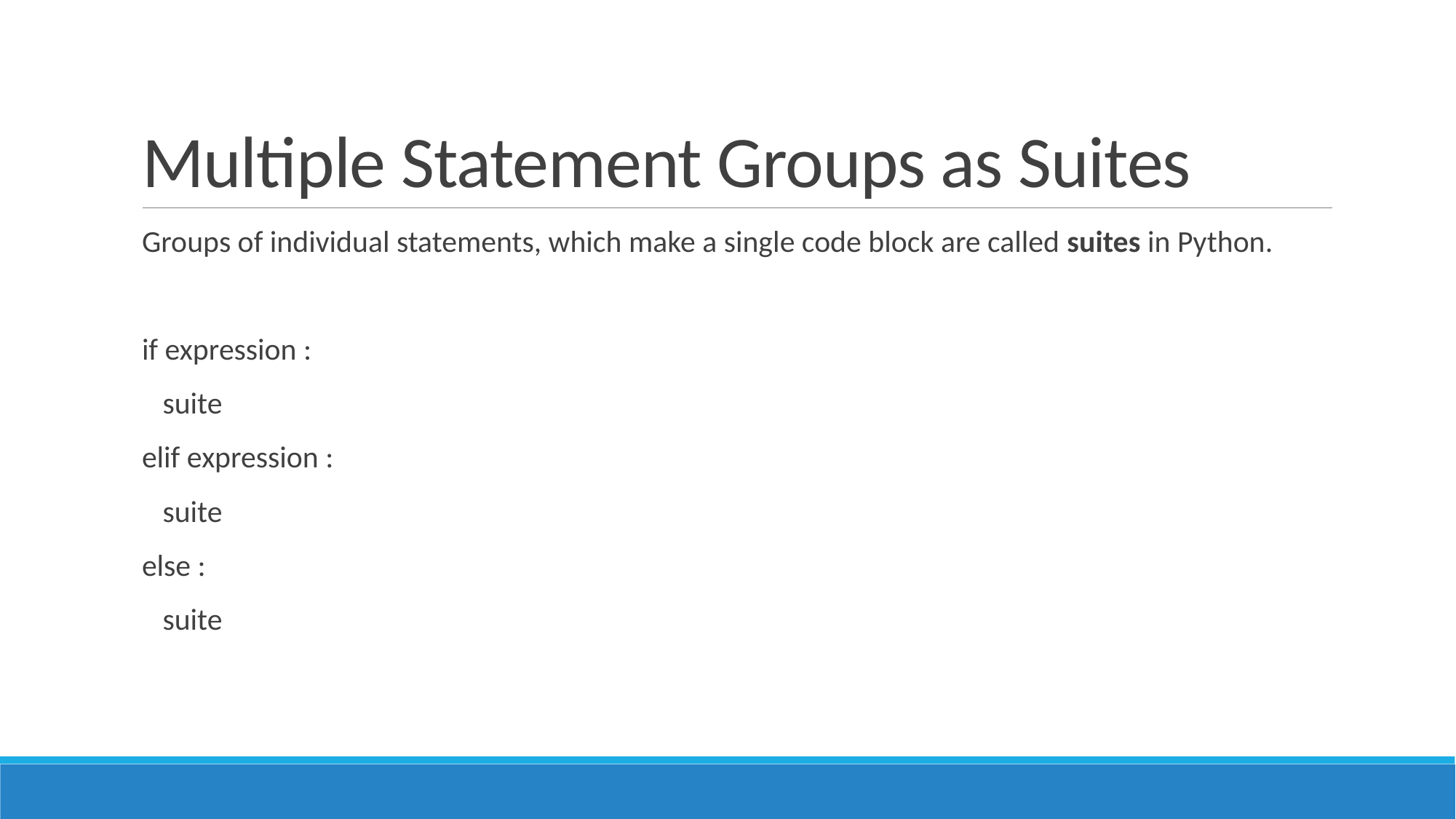

# Multiple Statement Groups as Suites
Groups of individual statements, which make a single code block are called suites in Python.

if expression :
   suite
elif expression :
   suite
else :
   suite